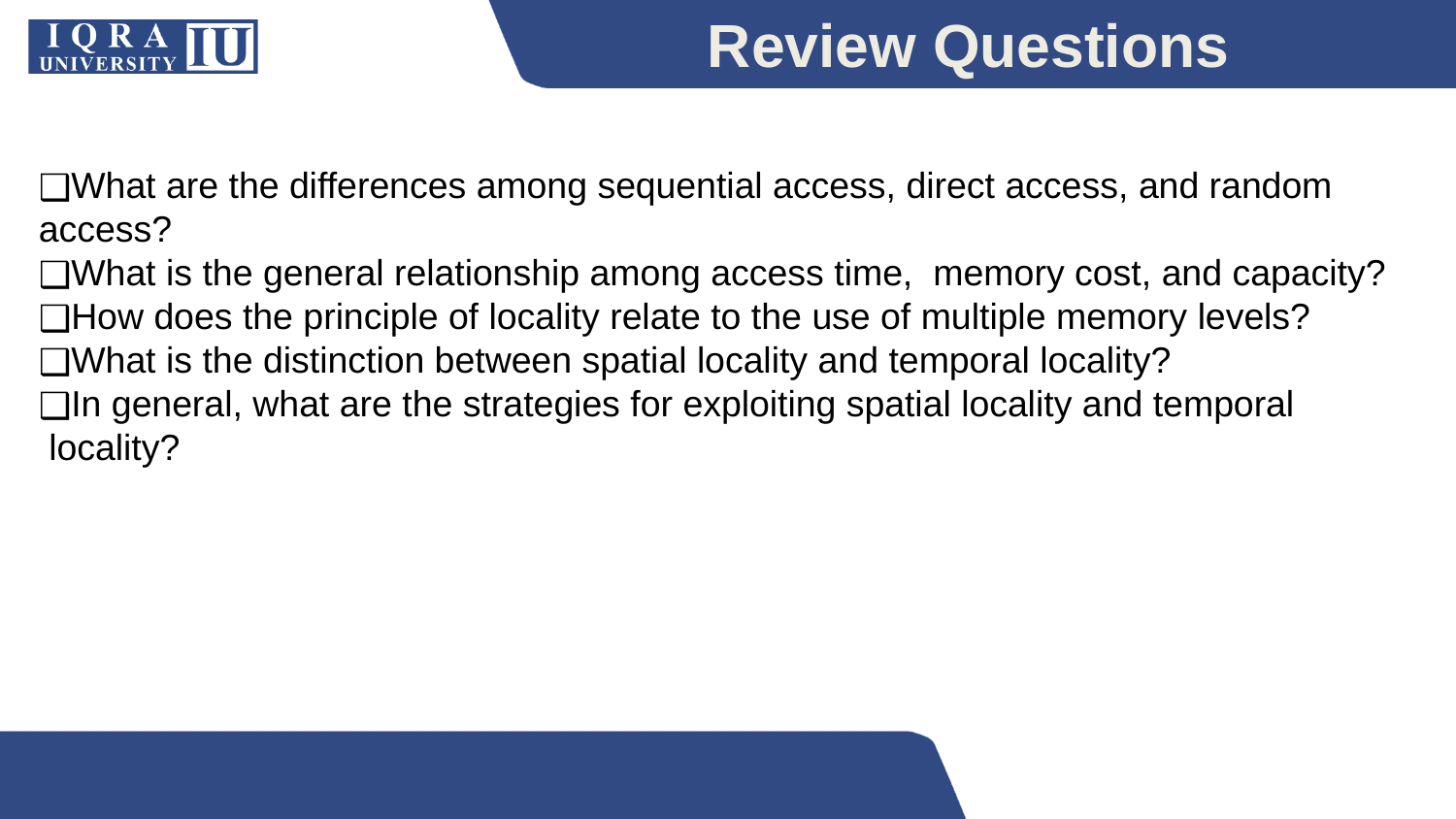

# Review Questions
What are the differences among sequential access, direct access, and random
access?
What is the general relationship among access time,  memory cost, and capacity?
How does the principle of locality relate to the use of multiple memory levels?
What is the distinction between spatial locality and temporal locality?
In general, what are the strategies for exploiting spatial locality and temporal
 locality?